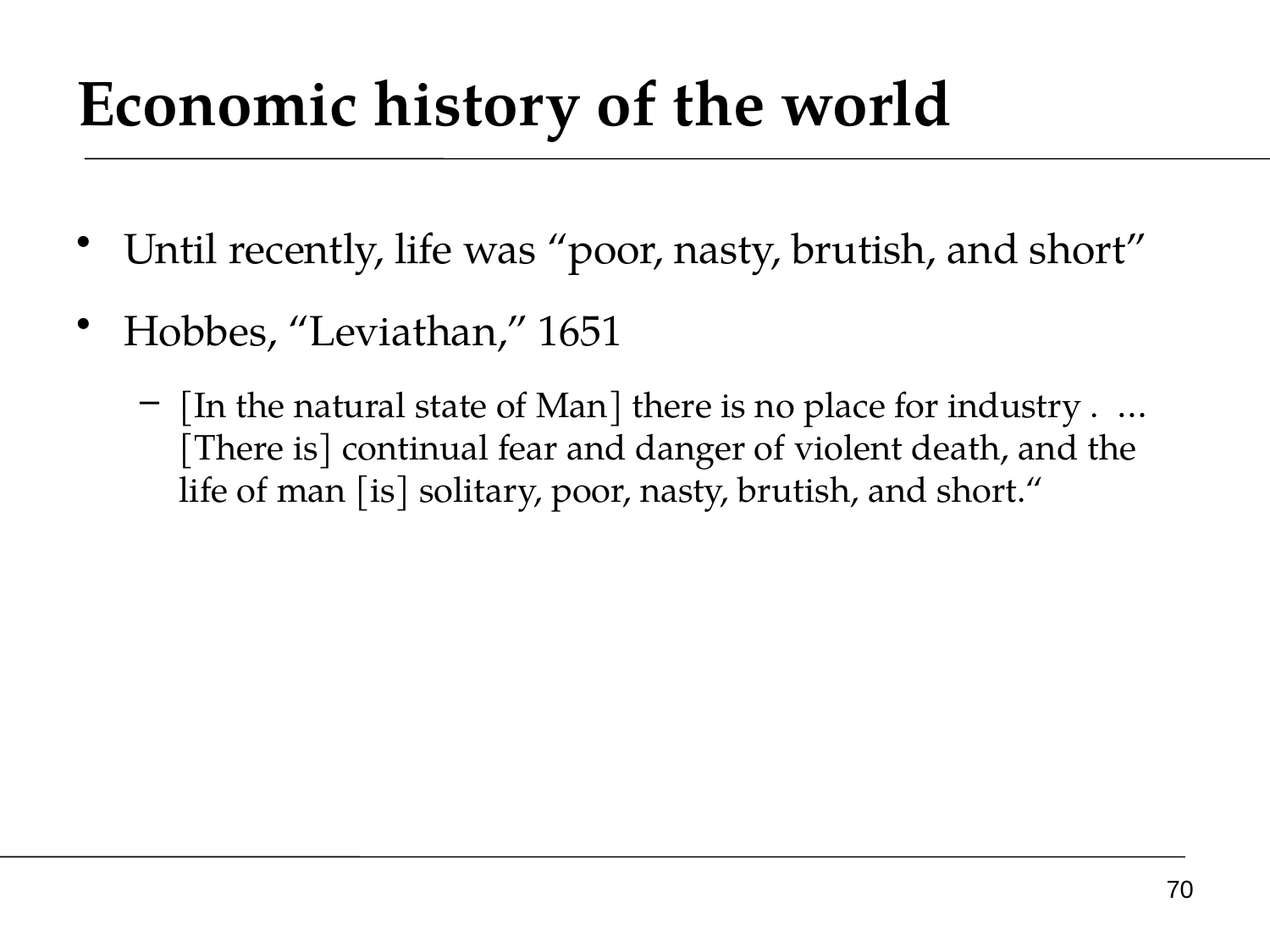

# Economic history of the world
Until recently, life was “poor, nasty, brutish, and short”
Hobbes, “Leviathan,” 1651
[In the natural state of Man] there is no place for industry .  … [There is] continual fear and danger of violent death, and the life of man [is] solitary, poor, nasty, brutish, and short.“

70